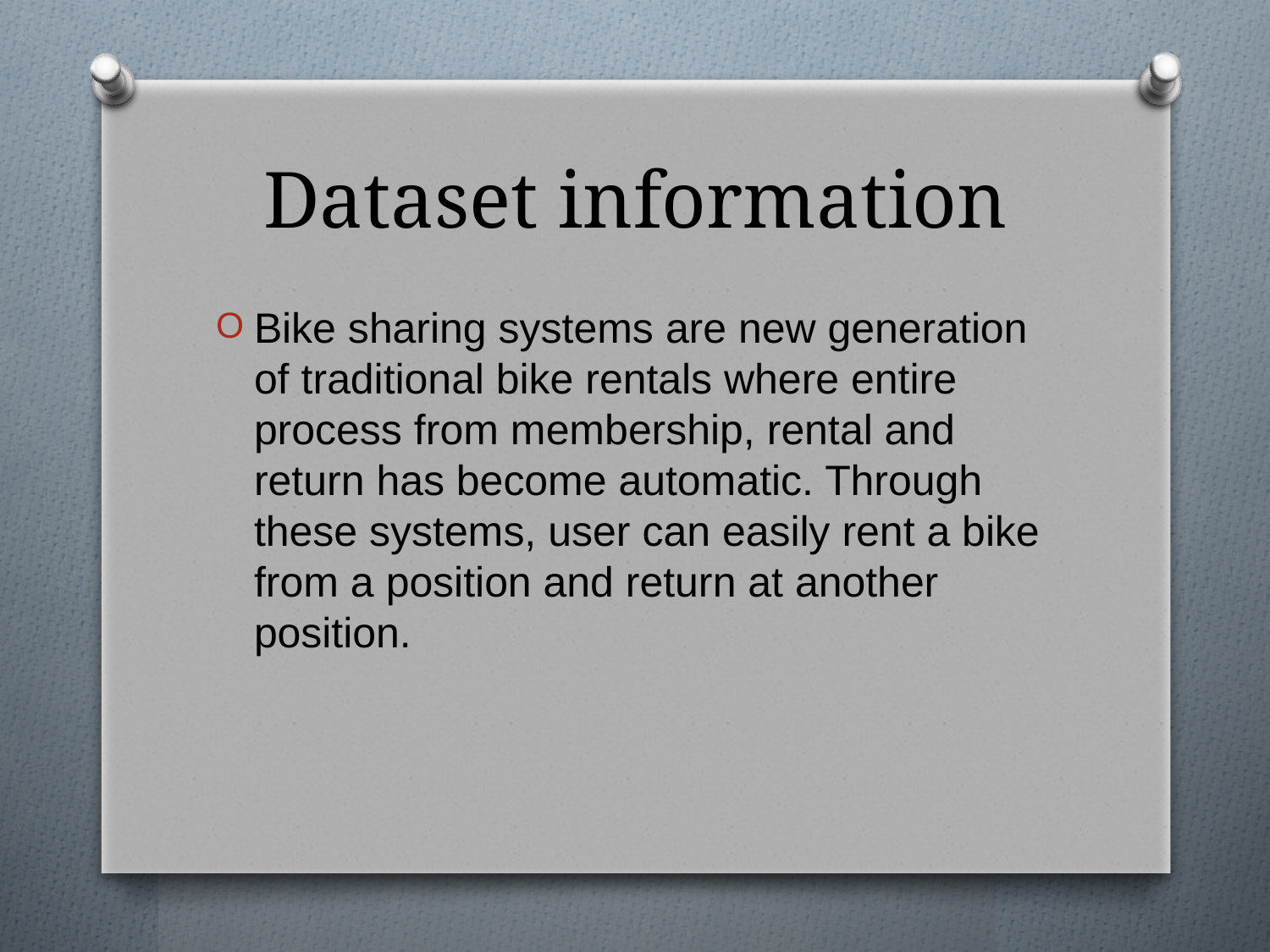

# Dataset information
Bike sharing systems are new generation of traditional bike rentals where entire process from membership, rental and return has become automatic. Through these systems, user can easily rent a bike from a position and return at another position.